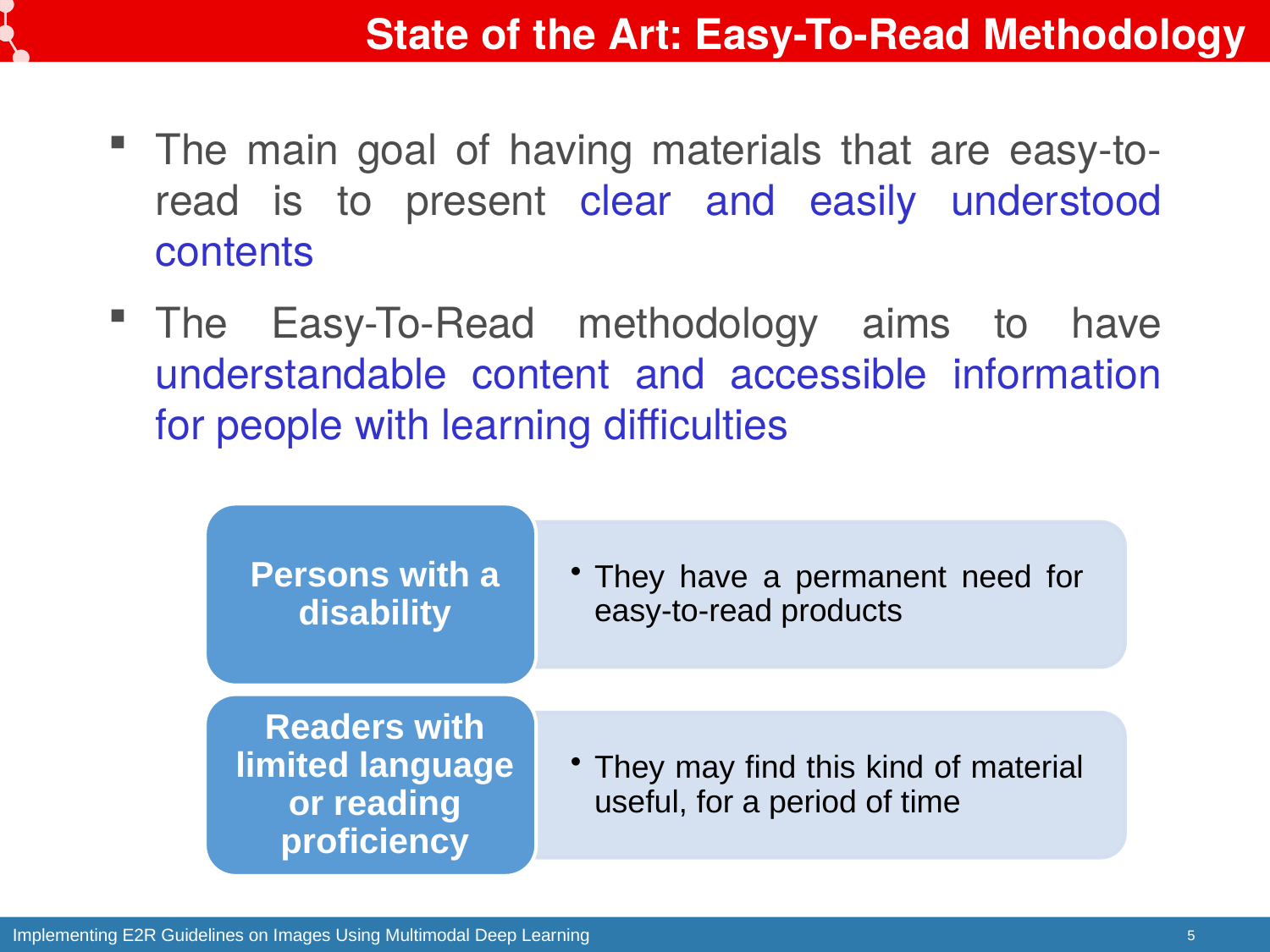

# State of the Art: Easy-To-Read Methodology
The main goal of having materials that are easy-to-read is to present clear and easily understood contents
The Easy-To-Read methodology aims to have understandable content and accessible information for people with learning difficulties

They have a permanent need for easy-to-read products
Persons with a disability
They may find this kind of material useful, for a period of time
Readers with limited language or reading proficiency
5